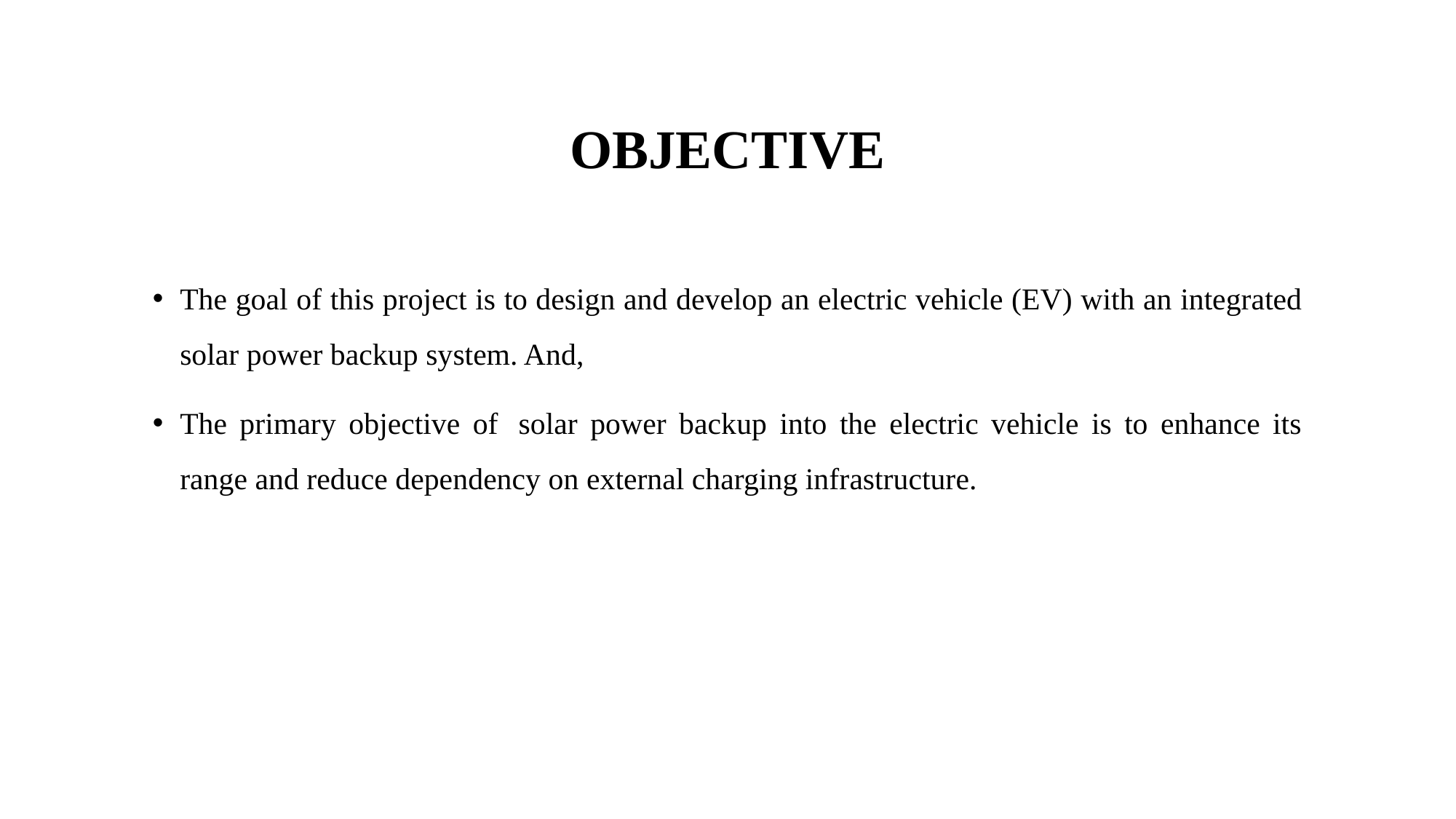

# OBJECTIVE

The goal of this project is to design and develop an electric vehicle (EV) with an integrated solar power backup system. And,
The primary objective of  solar power backup into the electric vehicle is to enhance its range and reduce dependency on external charging infrastructure.